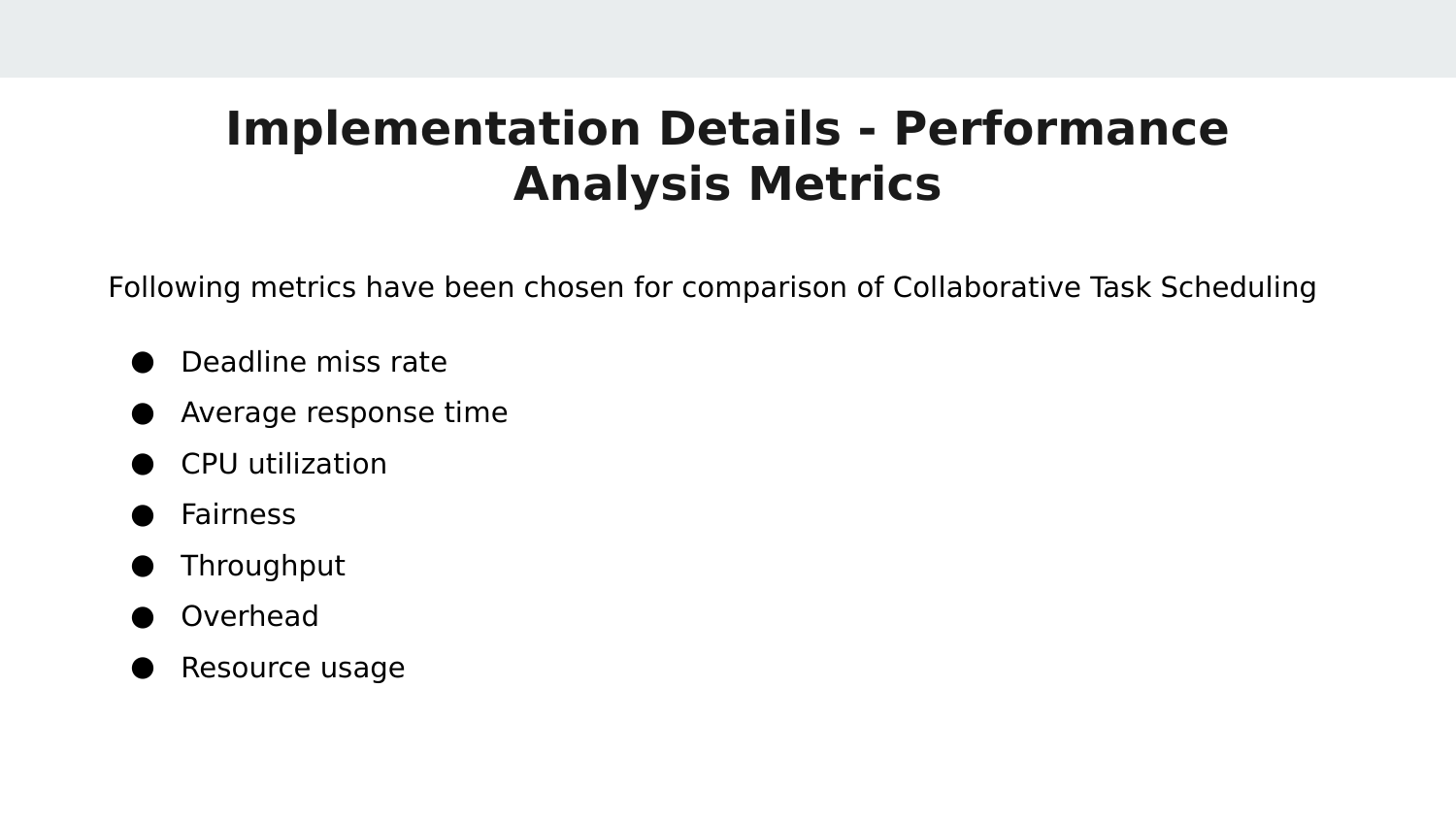

# Implementation Details - Performance Analysis Metrics
Following metrics have been chosen for comparison of Collaborative Task Scheduling
Deadline miss rate
Average response time
CPU utilization
Fairness
Throughput
Overhead
Resource usage